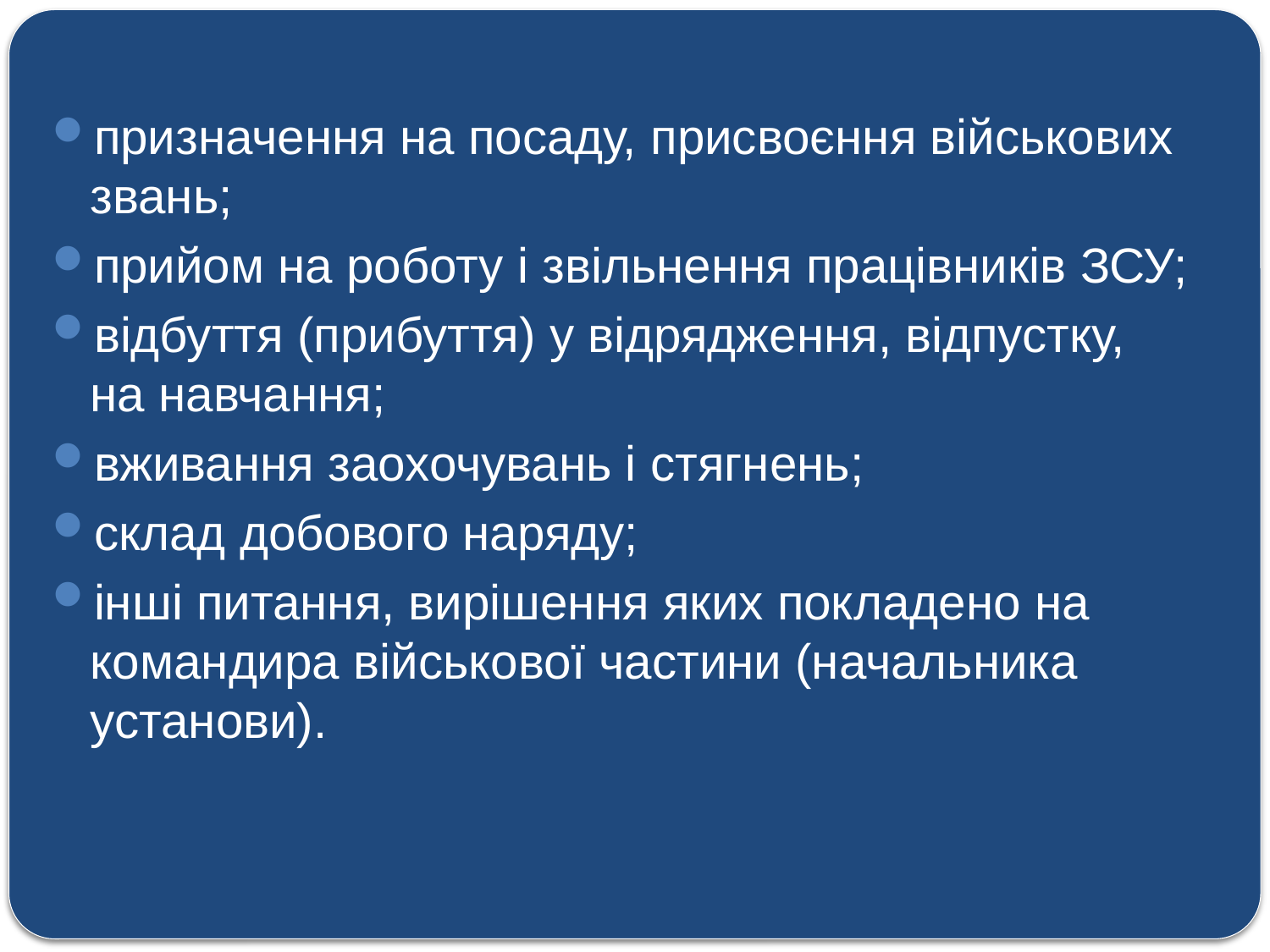

#
призначення на посаду, присвоєння військових звань;
прийом на роботу і звільнення працівників ЗСУ;
відбуття (прибуття) у відрядження, відпустку, на навчання;
вживання заохочувань і стягнень;
склад добового наряду;
інші питання, вирішення яких покладено на командира військової частини (начальника установи).